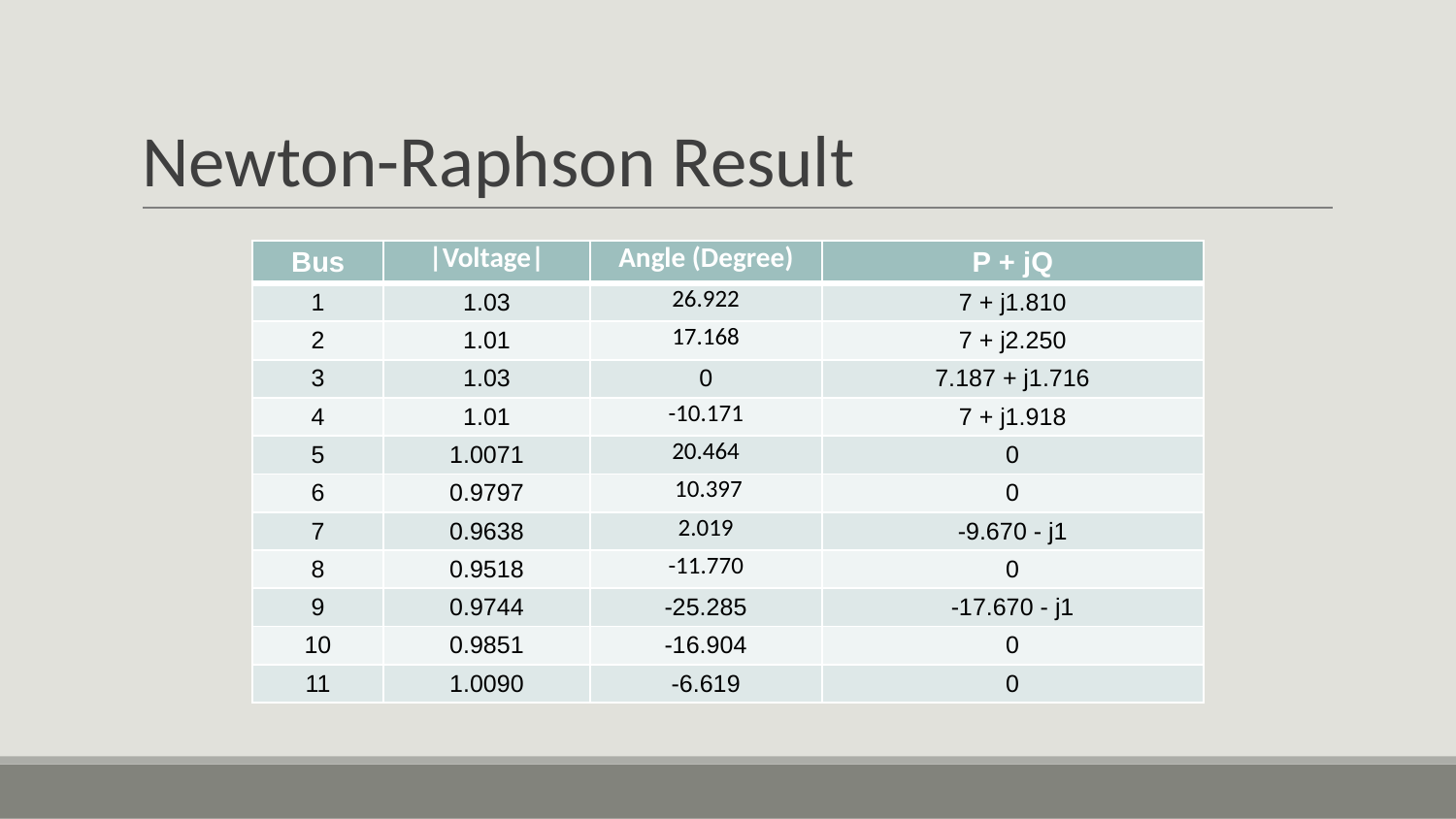

# Newton-Raphson Result
| Bus | |Voltage| | Angle (Degree) | P + jQ |
| --- | --- | --- | --- |
| 1 | 1.03 | 26.922 | 7 + j1.810 |
| 2 | 1.01 | 17.168 | 7 + j2.250 |
| 3 | 1.03 | 0 | 7.187 + j1.716 |
| 4 | 1.01 | -10.171 | 7 + j1.918 |
| 5 | 1.0071 | 20.464 | 0 |
| 6 | 0.9797 | 10.397 | 0 |
| 7 | 0.9638 | 2.019 | -9.670 - j1 |
| 8 | 0.9518 | -11.770 | 0 |
| 9 | 0.9744 | -25.285 | -17.670 - j1 |
| 10 | 0.9851 | -16.904 | 0 |
| 11 | 1.0090 | -6.619 | 0 |